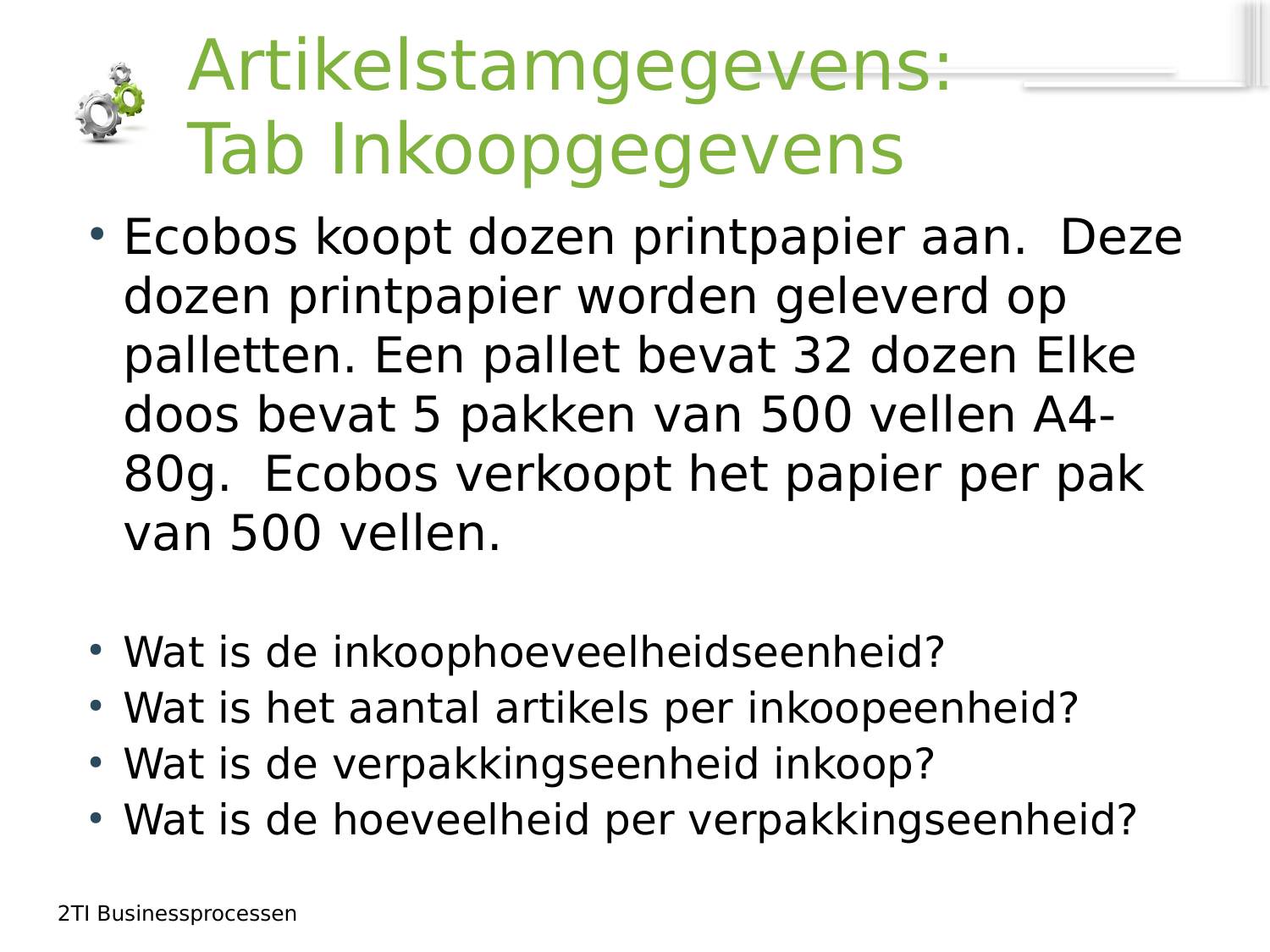

# Artikelstamgegevens: Tab Inkoopgegevens
Ecobos koopt dozen printpapier aan.  Deze dozen printpapier worden geleverd op palletten. Een pallet bevat 32 dozen Elke doos bevat 5 pakken van 500 vellen A4-80g.  Ecobos verkoopt het papier per pak van 500 vellen.
Wat is de inkoophoeveelheidseenheid?
Wat is het aantal artikels per inkoopeenheid?
Wat is de verpakkingseenheid inkoop?
Wat is de hoeveelheid per verpakkingseenheid?